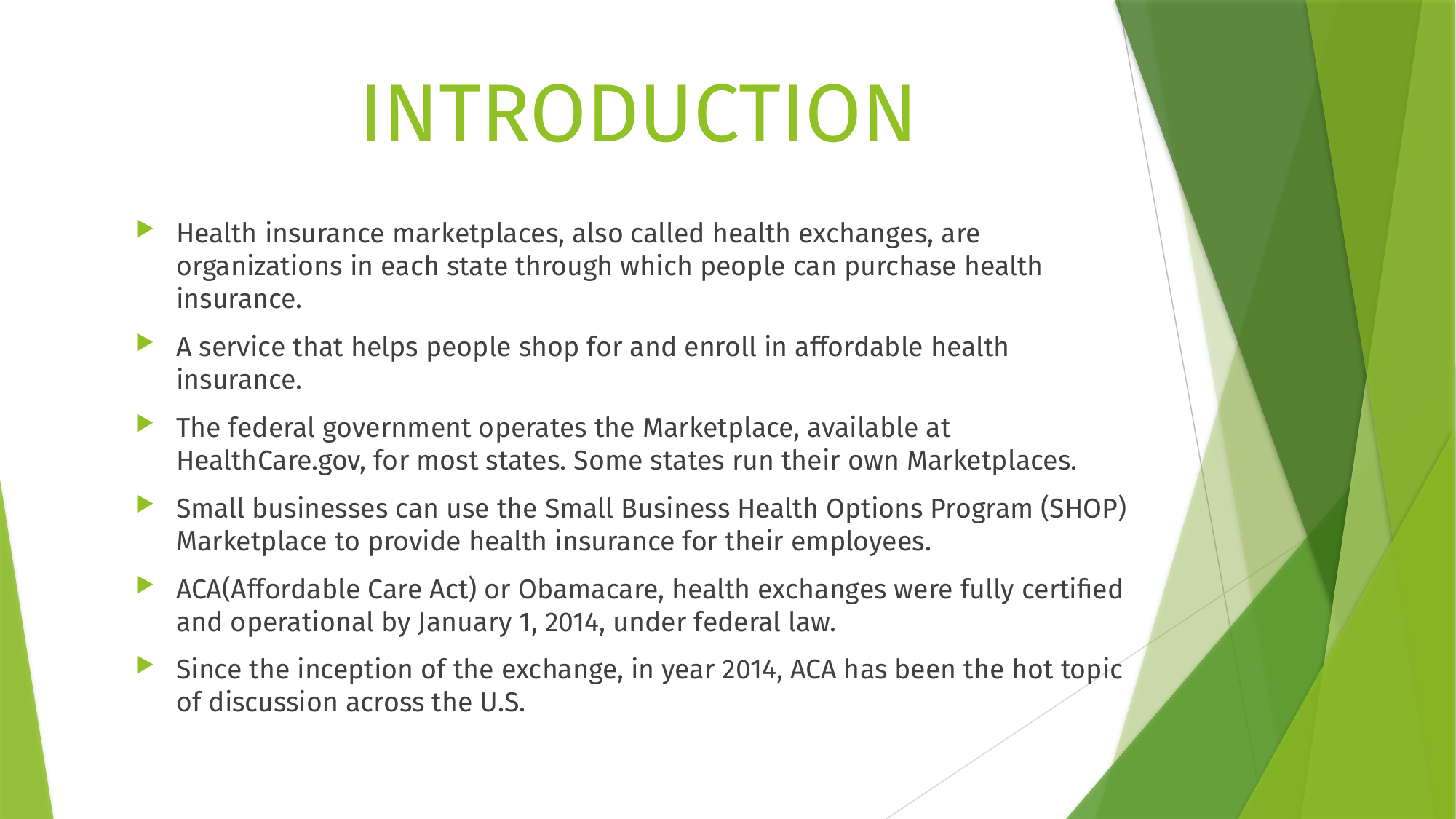

# INTRODUCTION

Health insurance marketplaces, also called health exchanges, are organizations in each state through which people can purchase health insurance.
A service that helps people shop for and enroll in affordable health insurance.
The federal government operates the Marketplace, available at HealthCare.gov, for most states. Some states run their own Marketplaces.
Small businesses can use the Small Business Health Options Program (SHOP) Marketplace to provide health insurance for their employees.
ACA(Affordable Care Act) or Obamacare, health exchanges were fully certified and operational by January 1, 2014, under federal law.
Since the inception of the exchange, in year 2014, ACA has been the hot topic of discussion across the U.S.